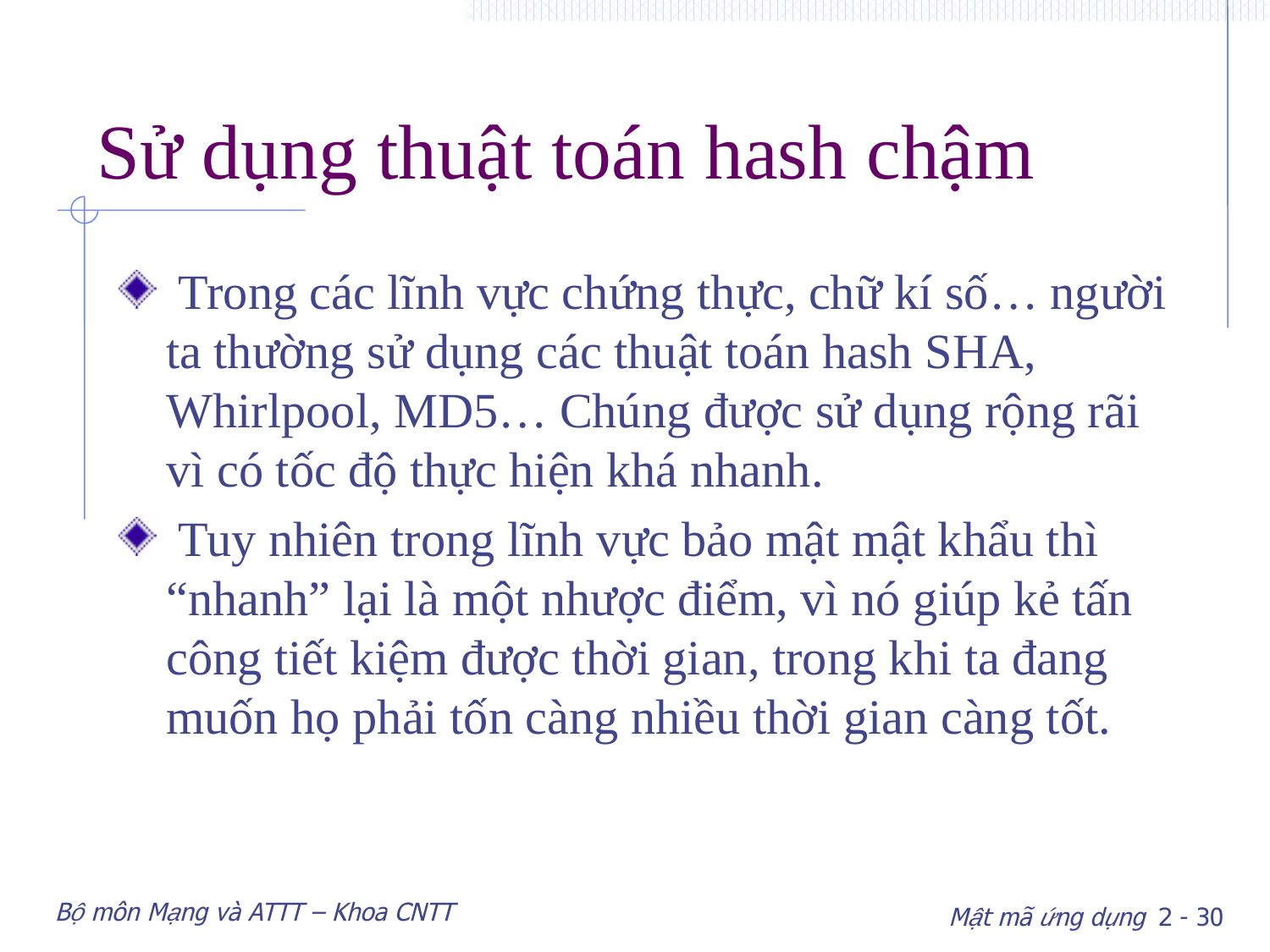

# Sử dụng thuật toán hash chậm
 Trong các lĩnh vực chứng thực, chữ kí số… người ta thường sử dụng các thuật toán hash SHA, Whirlpool, MD5… Chúng được sử dụng rộng rãi vì có tốc độ thực hiện khá nhanh.
 Tuy nhiên trong lĩnh vực bảo mật mật khẩu thì “nhanh” lại là một nhược điểm, vì nó giúp kẻ tấn công tiết kiệm được thời gian, trong khi ta đang muốn họ phải tốn càng nhiều thời gian càng tốt.
Bộ môn Mạng và ATTT – Khoa CNTT